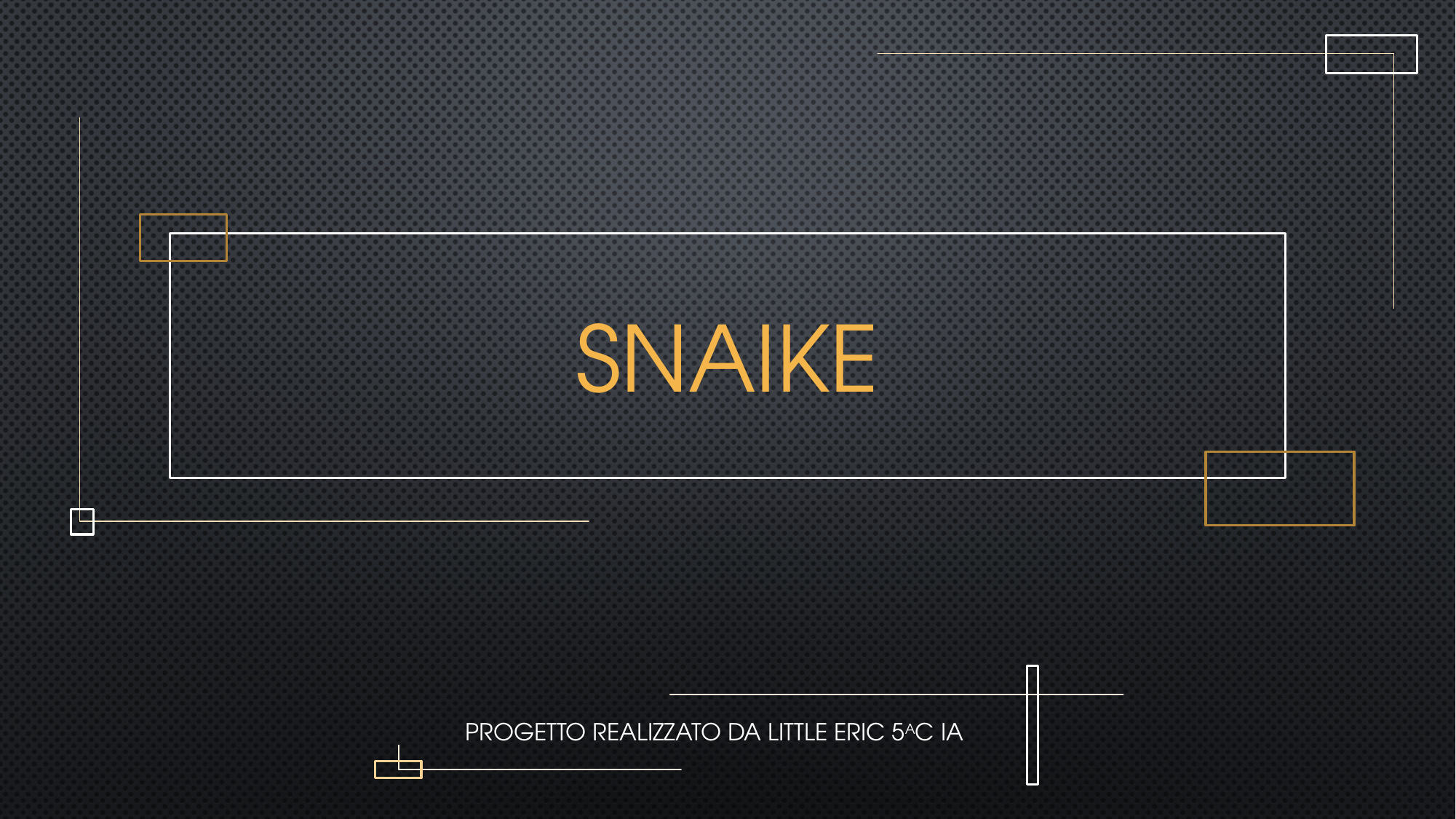

# SNAIKE

progetto realizzato da little eric 5aC IA